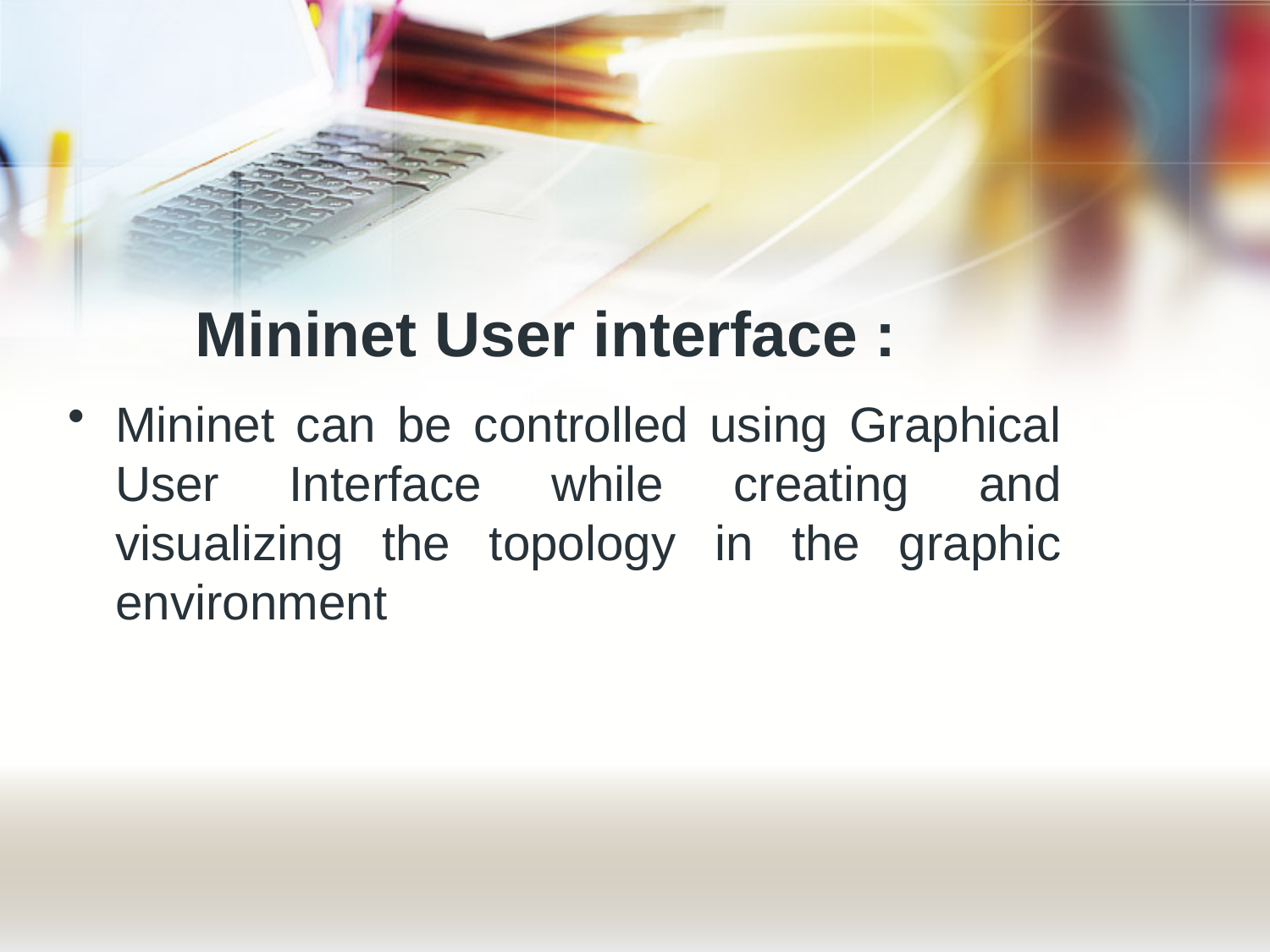

# Mininet User interface :
Mininet can be controlled using Graphical User Interface while creating and visualizing the topology in the graphic environment